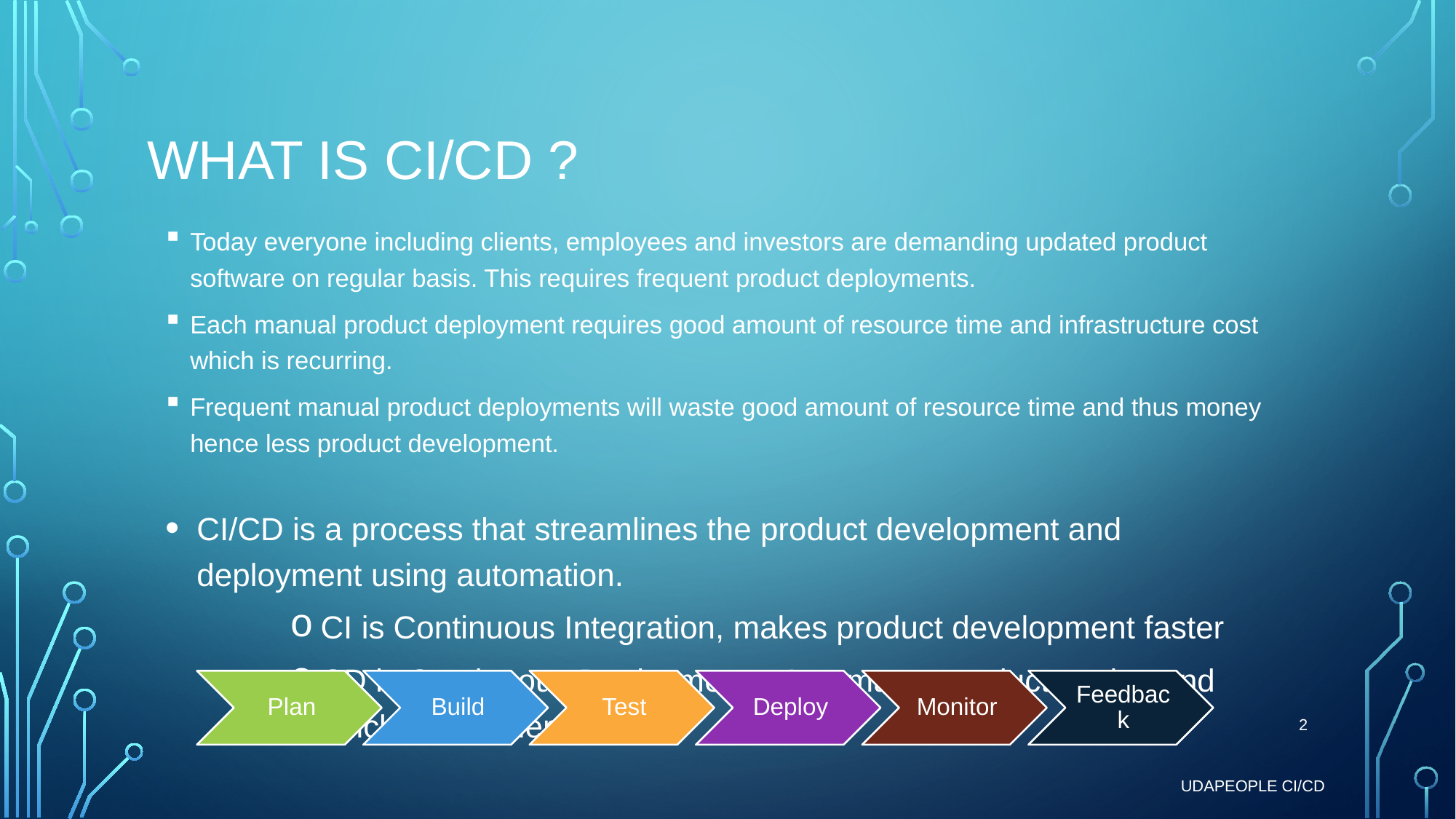

# What is CI/CD ?
Today everyone including clients, employees and investors are demanding updated product software on regular basis. This requires frequent product deployments.
Each manual product deployment requires good amount of resource time and infrastructure cost which is recurring.
Frequent manual product deployments will waste good amount of resource time and thus money hence less product development.
CI/CD is a process that streamlines the product development and deployment using automation.
CI is Continuous Integration, makes product development faster
CD is Continuous Deployments, Automates product testing and quick deployments.

Plan
Build
Test
Deploy
Monitor
Feedback
2
UdaPeople CI/CD